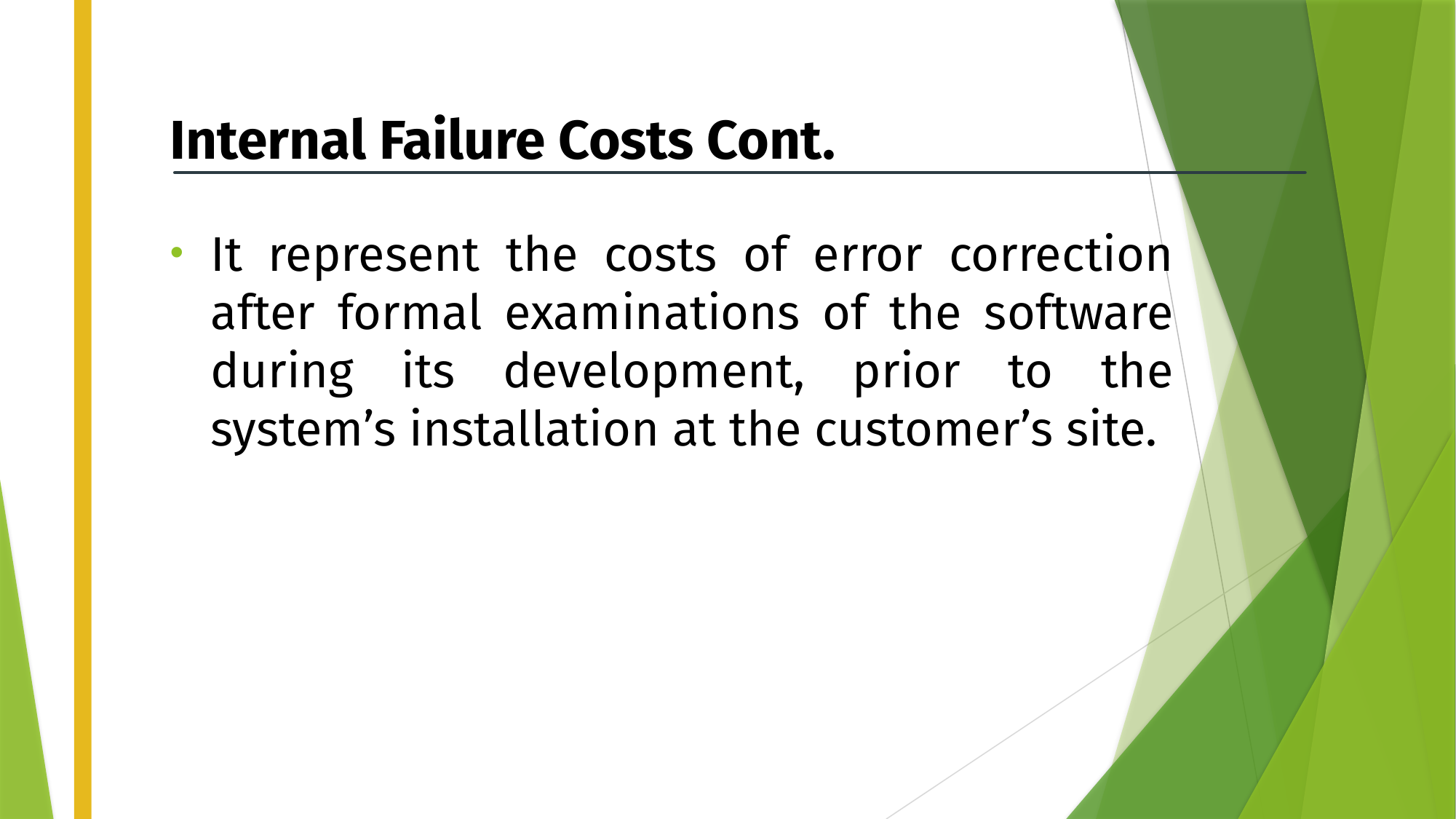

# Internal Failure Costs Cont.
It represent the costs of error correction after formal examinations of the software during its development, prior to the system’s installation at the customer’s site.